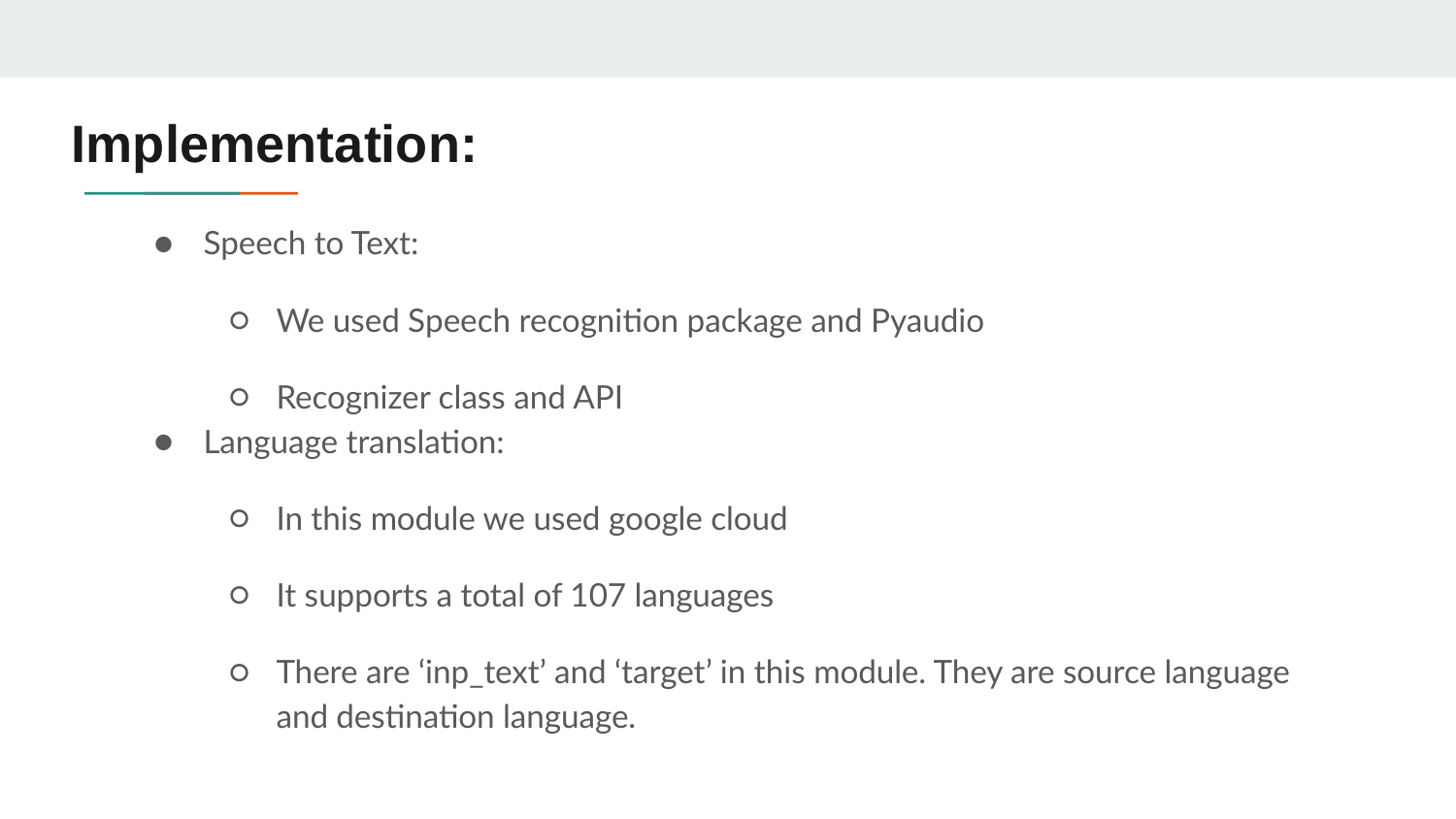

# Implementation:
Speech to Text:
We used Speech recognition package and Pyaudio
Recognizer class and API
Language translation:
In this module we used google cloud
It supports a total of 107 languages
There are ‘inp_text’ and ‘target’ in this module. They are source language and destination language.